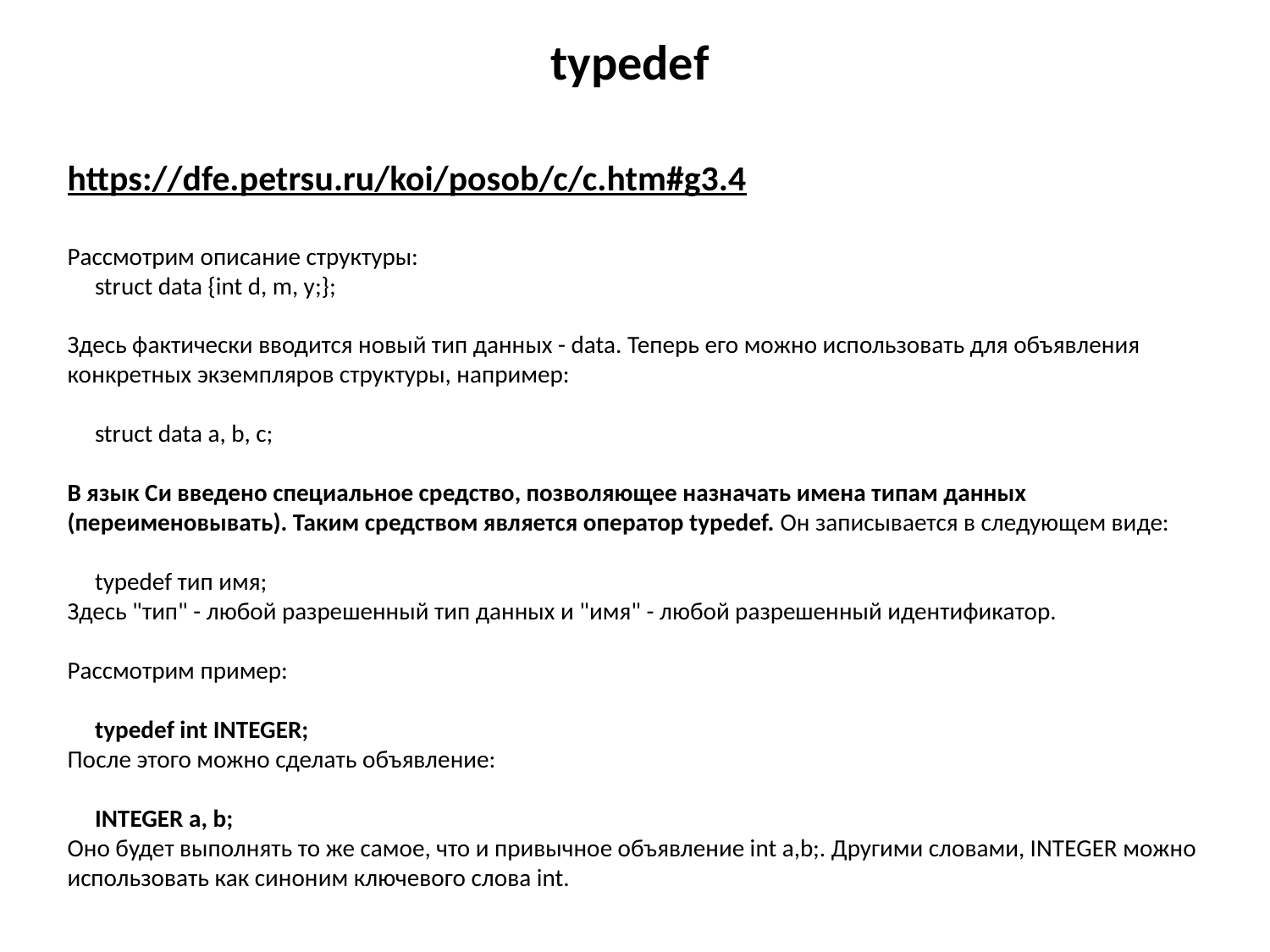

# typedef
https://dfe.petrsu.ru/koi/posob/c/c.htm#g3.4

Рассмотрим описание структуры:
     struct data {int d, m, у;};

Здесь фактически вводится новый тип данных - data. Теперь его можно использовать для объявления конкретных экземпляров структуры, например:

     struct data а, b, с;

В язык Си введено специальное средство, позволяющее назначать имена типам данных (переименовывать). Таким средством является оператор typedef. Он записывается в следующем виде:

     typedef тип имя;
Здесь "тип" - любой разрешенный тип данных и "имя" - любой разрешенный идентификатор.

Рассмотрим пример:

     typedef int INTEGER;
После этого можно сделать объявление:

     INTEGER а, b;
Оно будет выполнять то же самое, что и привычное объявление int a,b;. Другими словами, INTEGER можно использовать как синоним ключевого слова int.